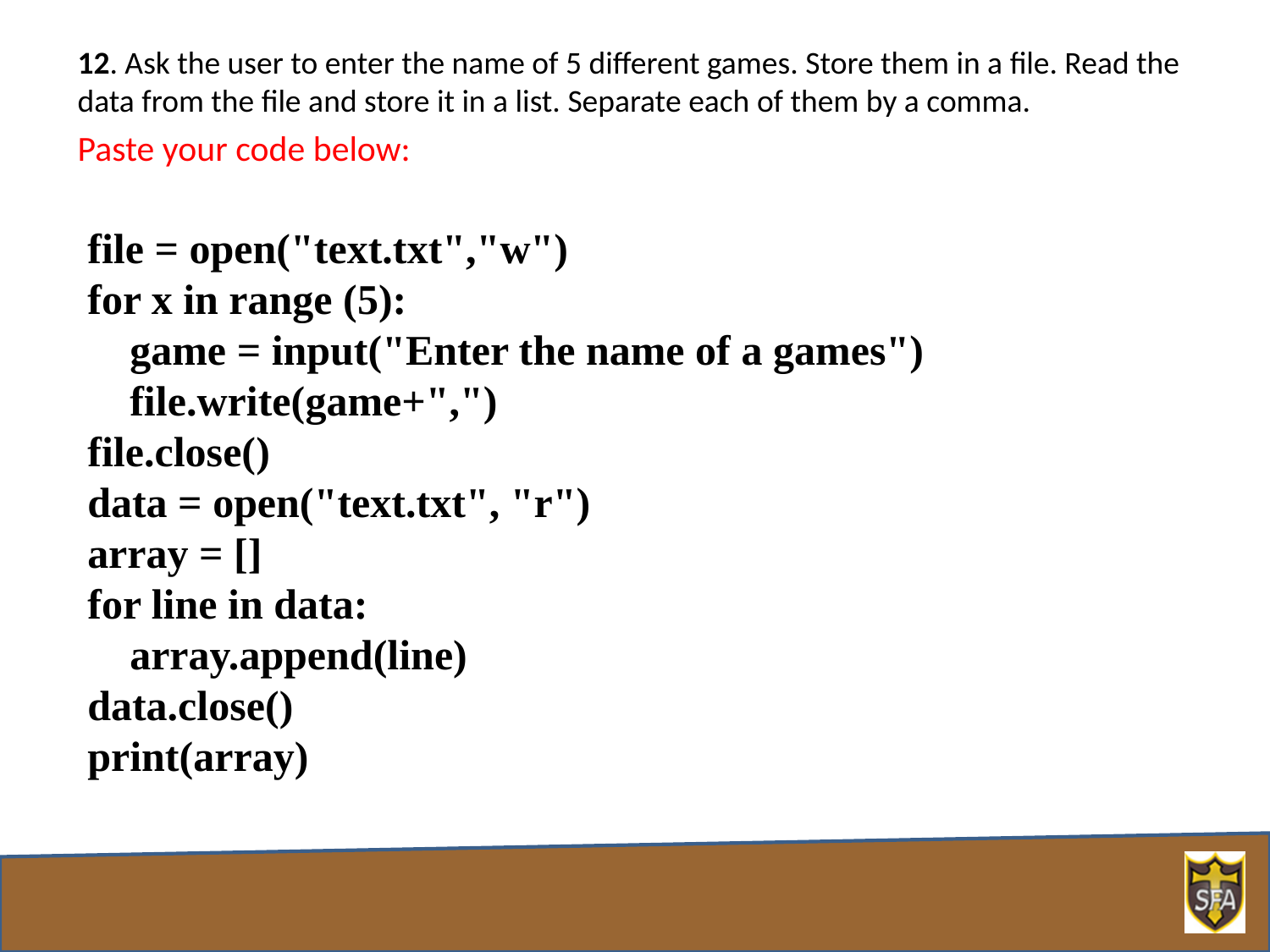

12. Ask the user to enter the name of 5 different games. Store them in a file. Read the data from the file and store it in a list. Separate each of them by a comma.
Paste your code below:

file = open("text.txt","w")
for x in range (5):
    game = input("Enter the name of a games")
    file.write(game+",")
file.close()
data = open("text.txt", "r")
array = []
for line in data:
    array.append(line)
data.close()
print(array)